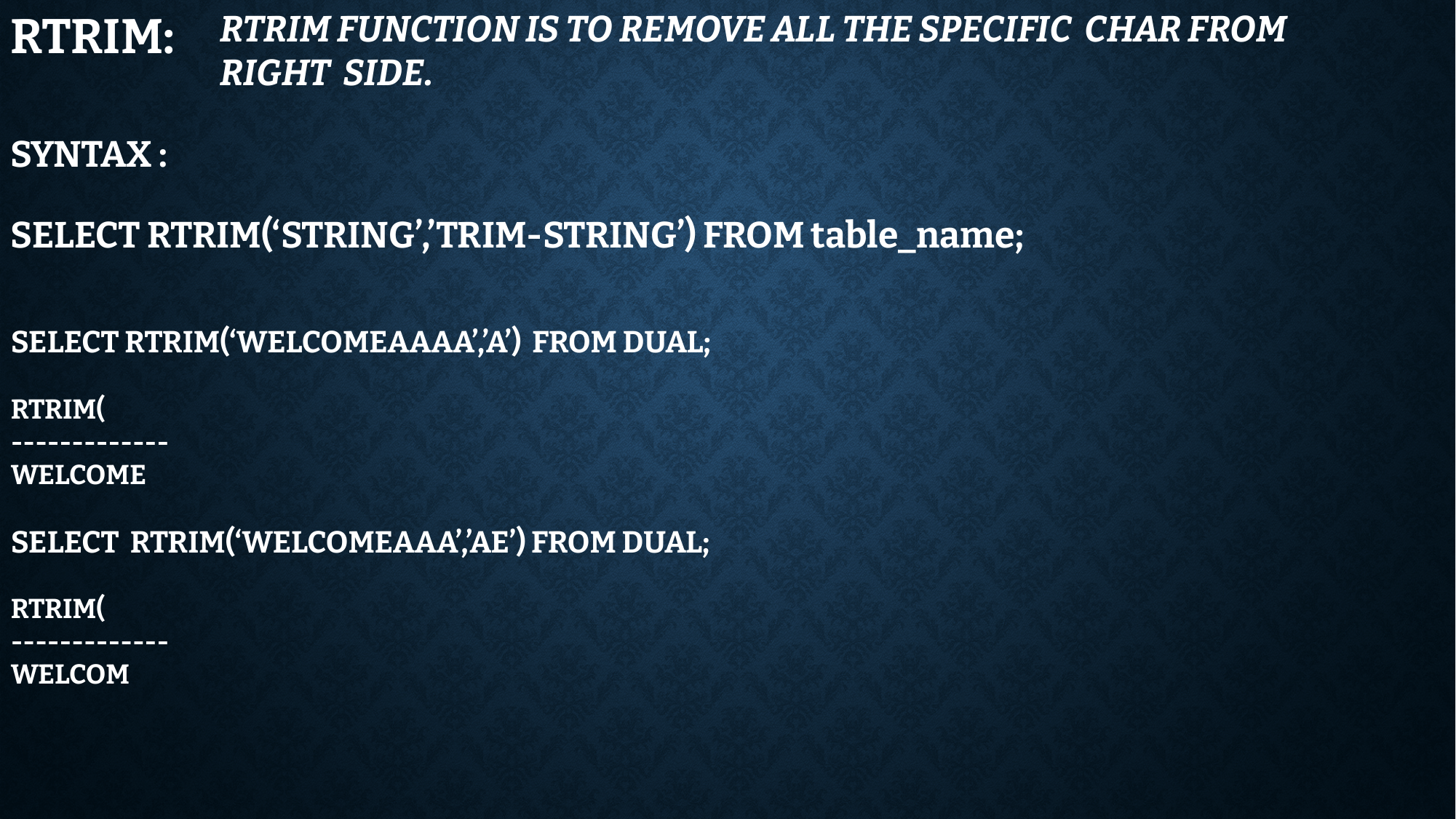

RTRIM:
RTRIM FUNCTION IS TO REMOVE ALL THE SPECIFIC  CHAR FROM RIGHT  SIDE.
SYNTAX :
SELECT RTRIM(‘STRING’,’TRIM-STRING’) FROM table_name;
SELECT RTRIM(‘WELCOMEAAAA’,’A’)  FROM DUAL;

RTRIM(
-------------
WELCOME

SELECT  RTRIM(‘WELCOMEAAA’,’AE’) FROM DUAL;

RTRIM(
-------------
WELCOM